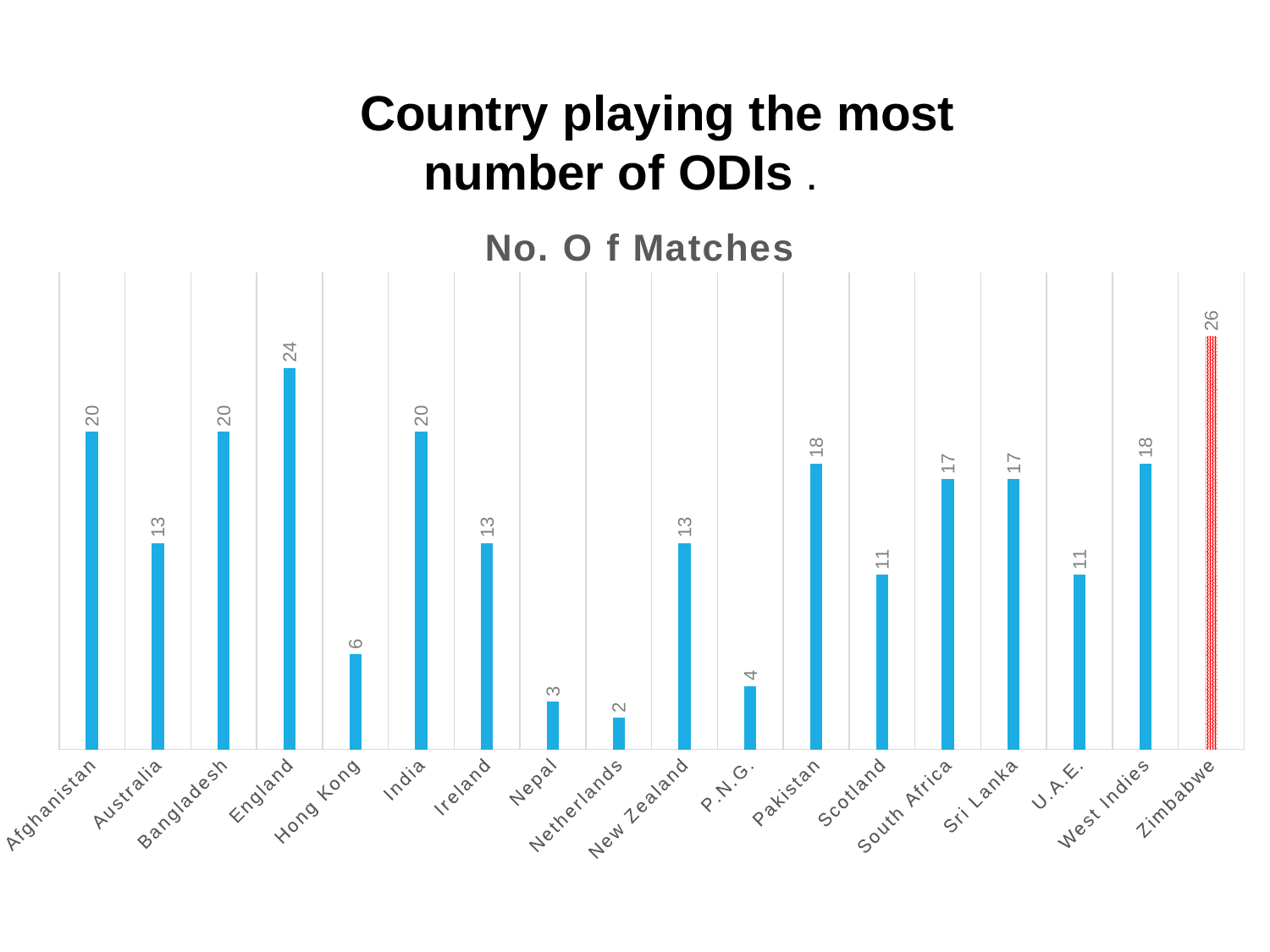

Country playing the most number of ODIs .

### Chart:

| Category | No. O f Matches |
|---|---|
| Afghanistan | 20.0 |
| Australia | 13.0 |
| Bangladesh | 20.0 |
| England | 24.0 |
| Hong Kong | 6.0 |
| India | 20.0 |
| Ireland | 13.0 |
| Nepal | 3.0 |
| Netherlands | 2.0 |
| New Zealand | 13.0 |
| P.N.G. | 4.0 |
| Pakistan | 18.0 |
| Scotland | 11.0 |
| South Africa | 17.0 |
| Sri Lanka | 17.0 |
| U.A.E. | 11.0 |
| West Indies | 18.0 |
| Zimbabwe | 26.0 |